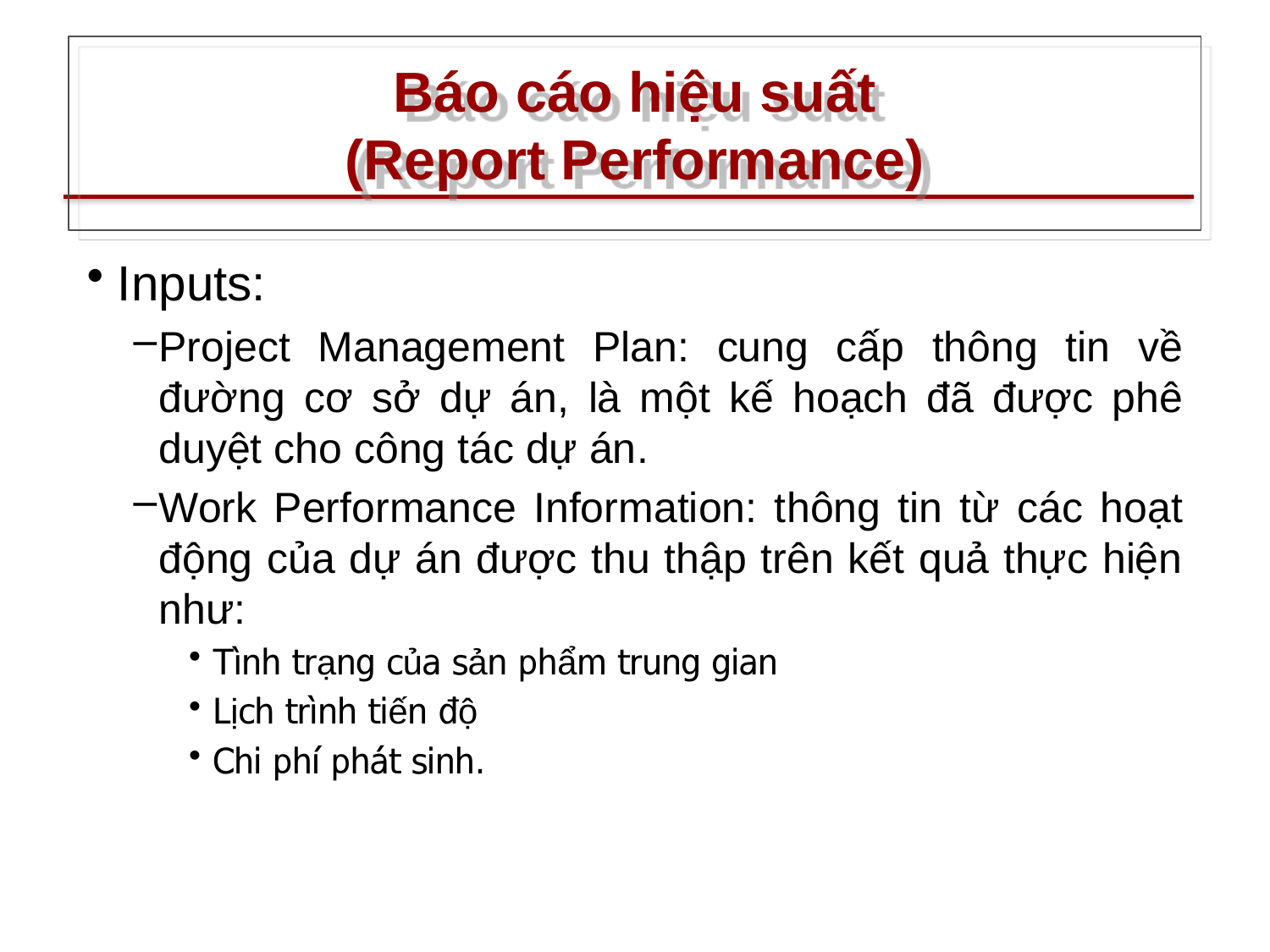

# Báo cáo hiệu suất (Report Performance)
Inputs:
Project Management Plan: cung cấp thông tin về đường cơ sở dự án, là một kế hoạch đã được phê duyệt cho công tác dự án.
Work Performance Information: thông tin từ các hoạt động của dự án được thu thập trên kết quả thực hiện như:
Tình trạng của sản phẩm trung gian
Lịch trình tiến độ
Chi phí phát sinh.